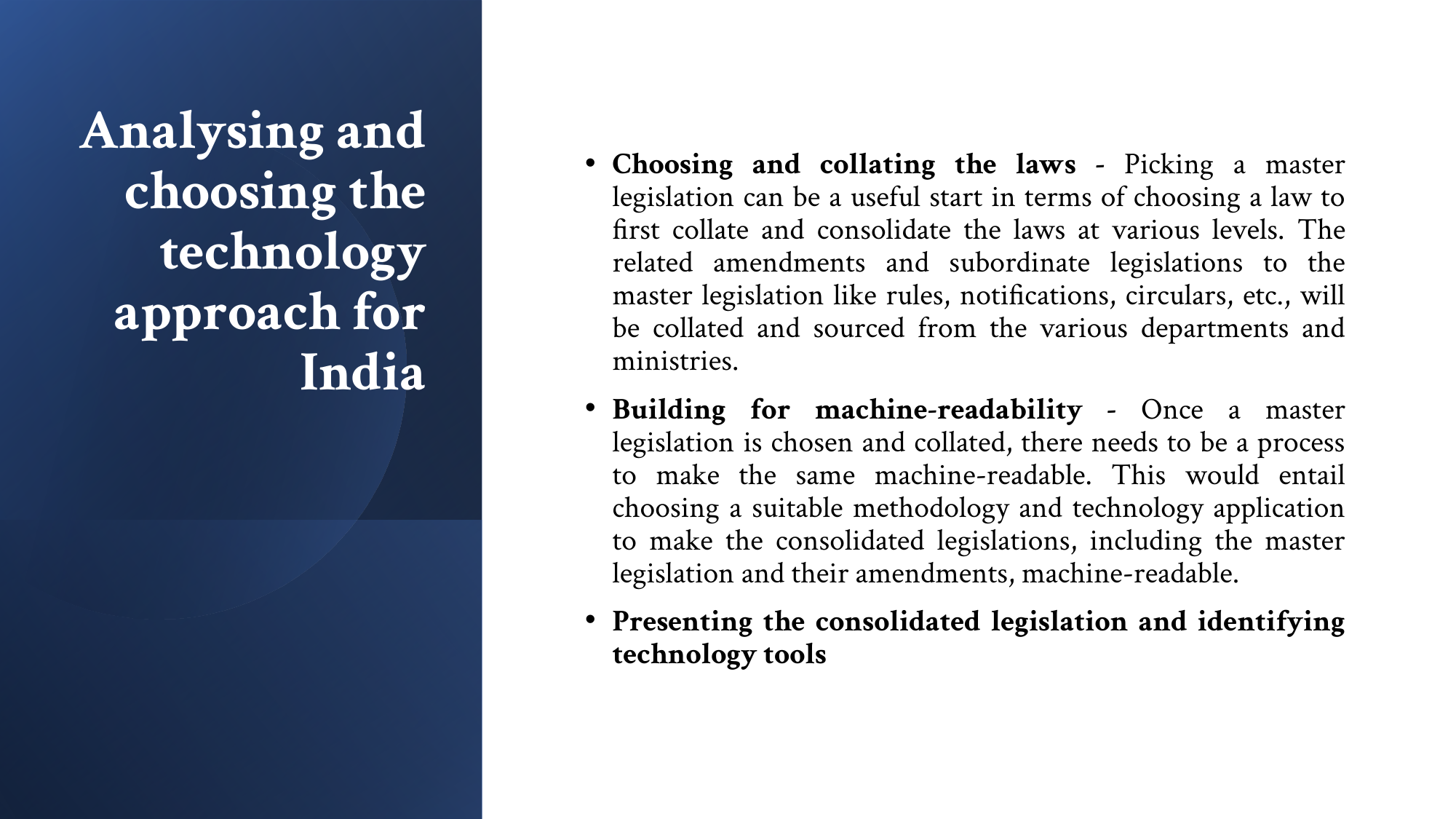

# Analysing and choosing the technology approach for India
Choosing and collating the laws - Picking a master legislation can be a useful start in terms of choosing a law to first collate and consolidate the laws at various levels. The related amendments and subordinate legislations to the master legislation like rules, notifications, circulars, etc., will be collated and sourced from the various departments and ministries.
Building for machine-readability - Once a master legislation is chosen and collated, there needs to be a process to make the same machine-readable. This would entail choosing a suitable methodology and technology application to make the consolidated legislations, including the master legislation and their amendments, machine-readable.
Presenting the consolidated legislation and identifying technology tools